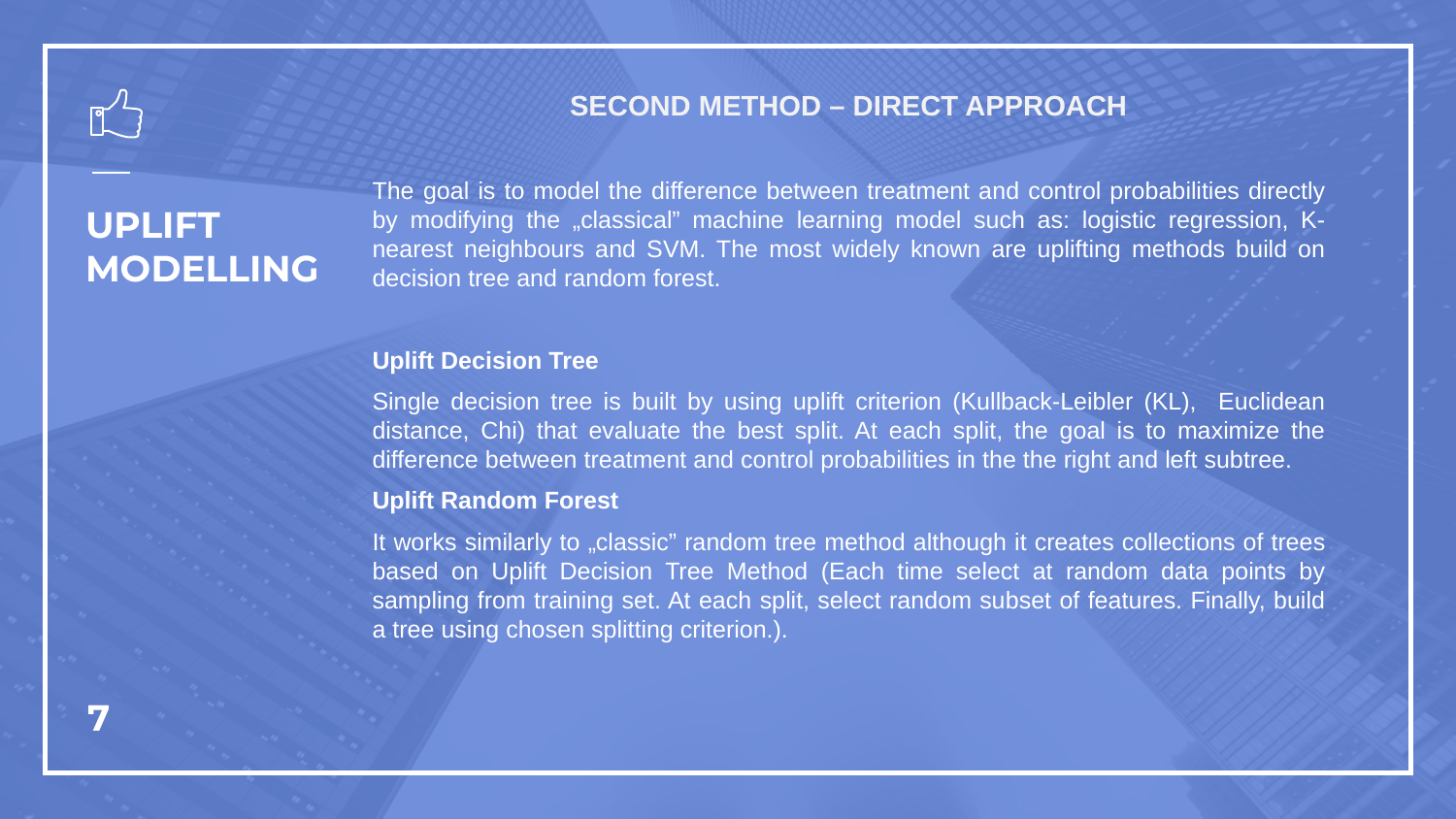

SECOND METHOD – DIRECT APPROACH

The goal is to model the difference between treatment and control probabilities directly by modifying the „classical” machine learning model such as: logistic regression, K-nearest neighbours and SVM. The most widely known are uplifting methods build on decision tree and random forest.

Uplift Decision Tree
Single decision tree is built by using uplift criterion (Kullback-Leibler (KL),  Euclidean distance, Chi) that evaluate the best split. At each split, the goal is to maximize the difference between treatment and control probabilities in the the right and left subtree.
Uplift Random Forest
It works similarly to „classic” random tree method although it creates collections of trees based on Uplift Decision Tree Method (Each time select at random data points by sampling from training set. At each split, select random subset of features. Finally, build a tree using chosen splitting criterion.).
# UPLIFT MODELLING

7